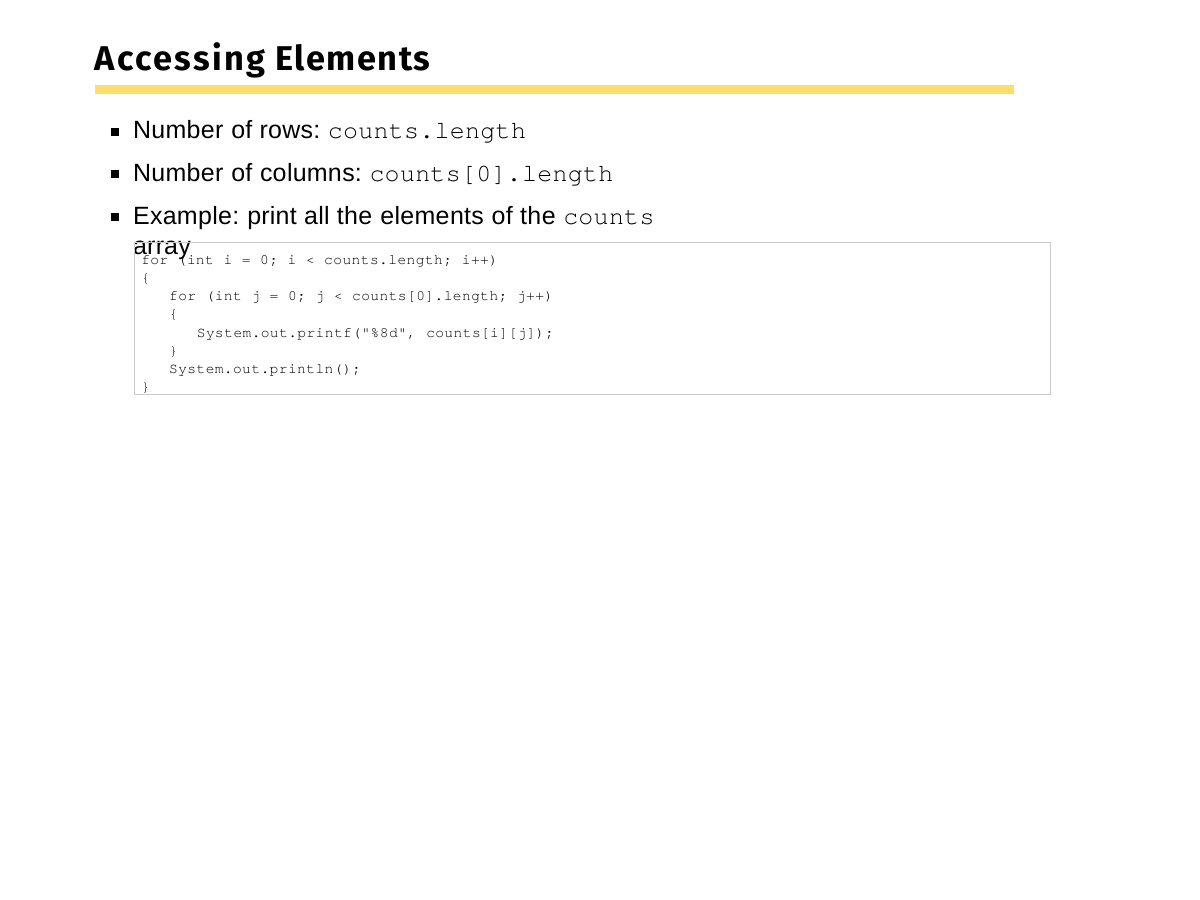

# Accessing Elements

Number of rows: counts.length
Number of columns: counts[0].length
Example: print all the elements of the counts array

for (int i = 0; i < counts.length; i++)
{
for (int j = 0; j < counts[0].length; j++)
{
System.out.printf("%8d", counts[i][j]);
}
System.out.println();
}